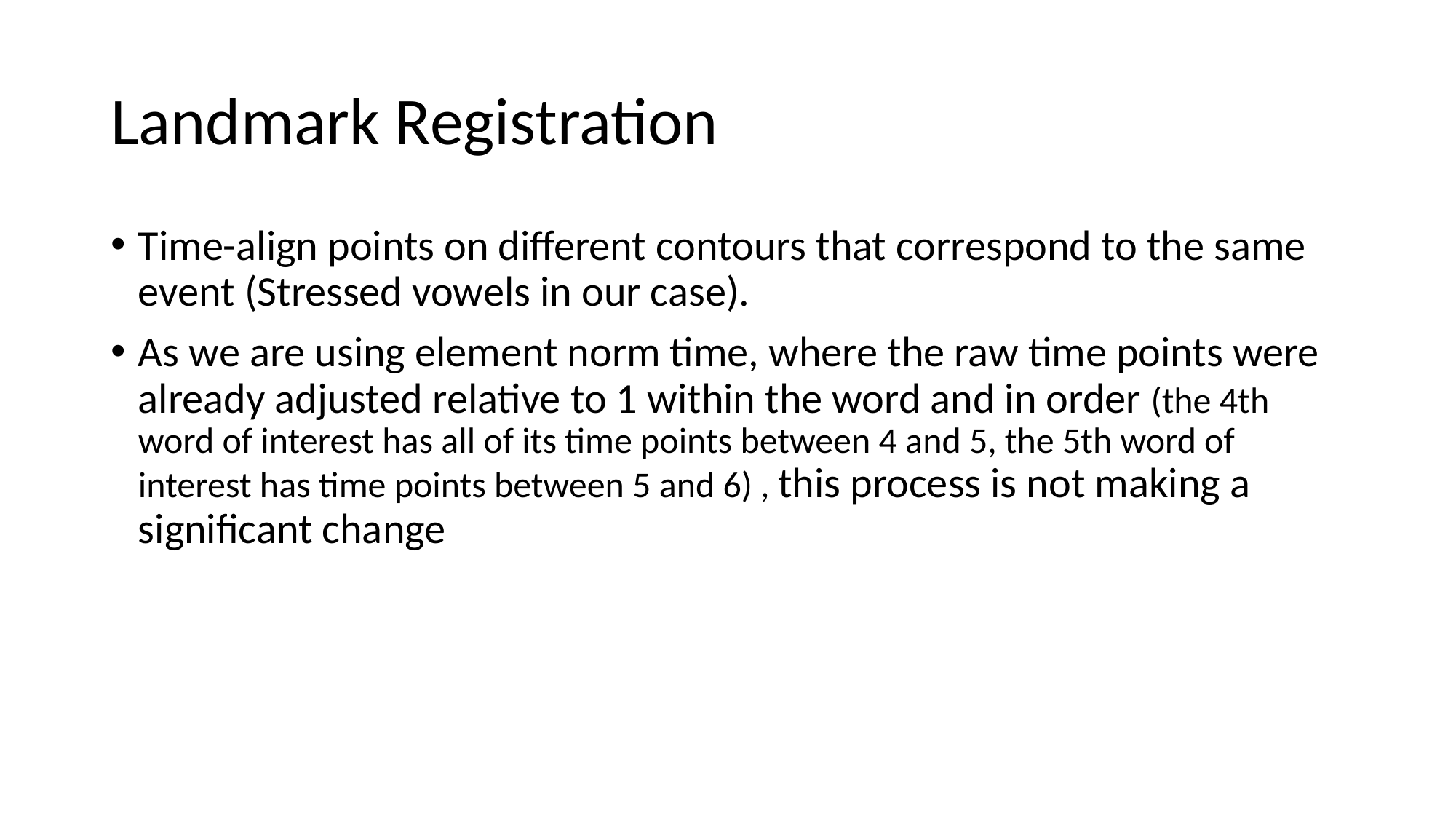

# Landmark Registration
Time-align points on different contours that correspond to the same event (Stressed vowels in our case).
As we are using element norm time, where the raw time points were already adjusted relative to 1 within the word and in order (the 4th word of interest has all of its time points between 4 and 5, the 5th word of interest has time points between 5 and 6) , this process is not making a significant change